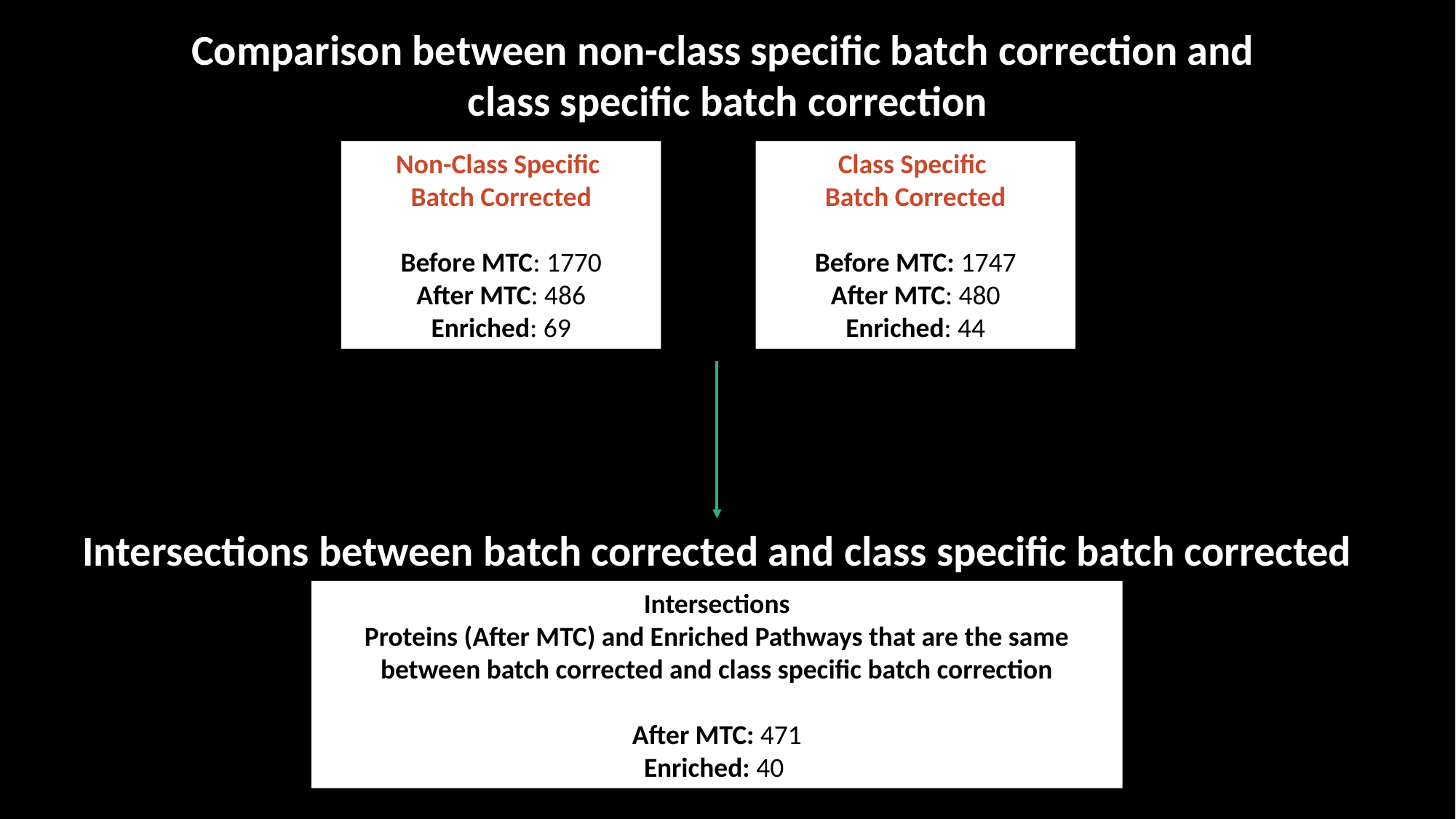

Comparison between non-class specific batch correction and
class specific batch correction
Non-Class Specific
Batch Corrected

Before MTC: 1770
After MTC: 486
Enriched: 69
Class Specific
Batch Corrected

Before MTC: 1747
After MTC: 480
Enriched: 44
Intersections between batch corrected and class specific batch corrected
Intersections
Proteins (After MTC) and Enriched Pathways that are the same between batch corrected and class specific batch correction

After MTC: 471
Enriched: 40